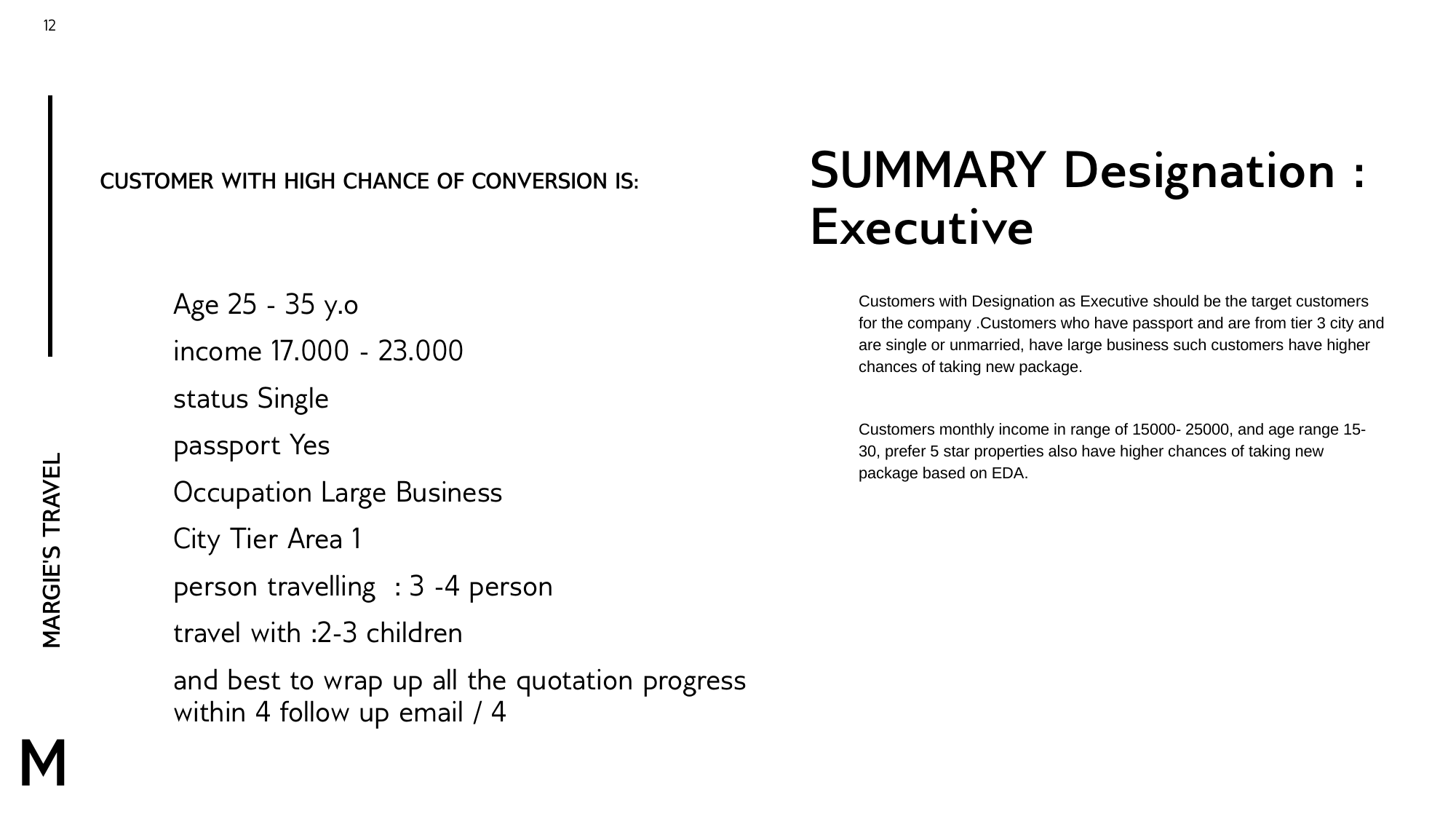

# SUMMARY Designation : Executive
CUSTOMER WITH HIGH CHANCE OF CONVERSION IS:
Age 25 - 35 y.o
income 17.000 - 23.000
status Single
passport Yes
Occupation Large Business
City Tier Area 1
person travelling  : 3 -4 person
travel with :2-3 children
and best to wrap up all the quotation progress within 4 follow up email / 4
Customers with Designation as Executive should be the target customers for the company .Customers who have passport and are from tier 3 city and are single or unmarried, have large business such customers have higher chances of taking new package.
Customers monthly income in range of 15000- 25000, and age range 15-30, prefer 5 star properties also have higher chances of taking new package based on EDA.